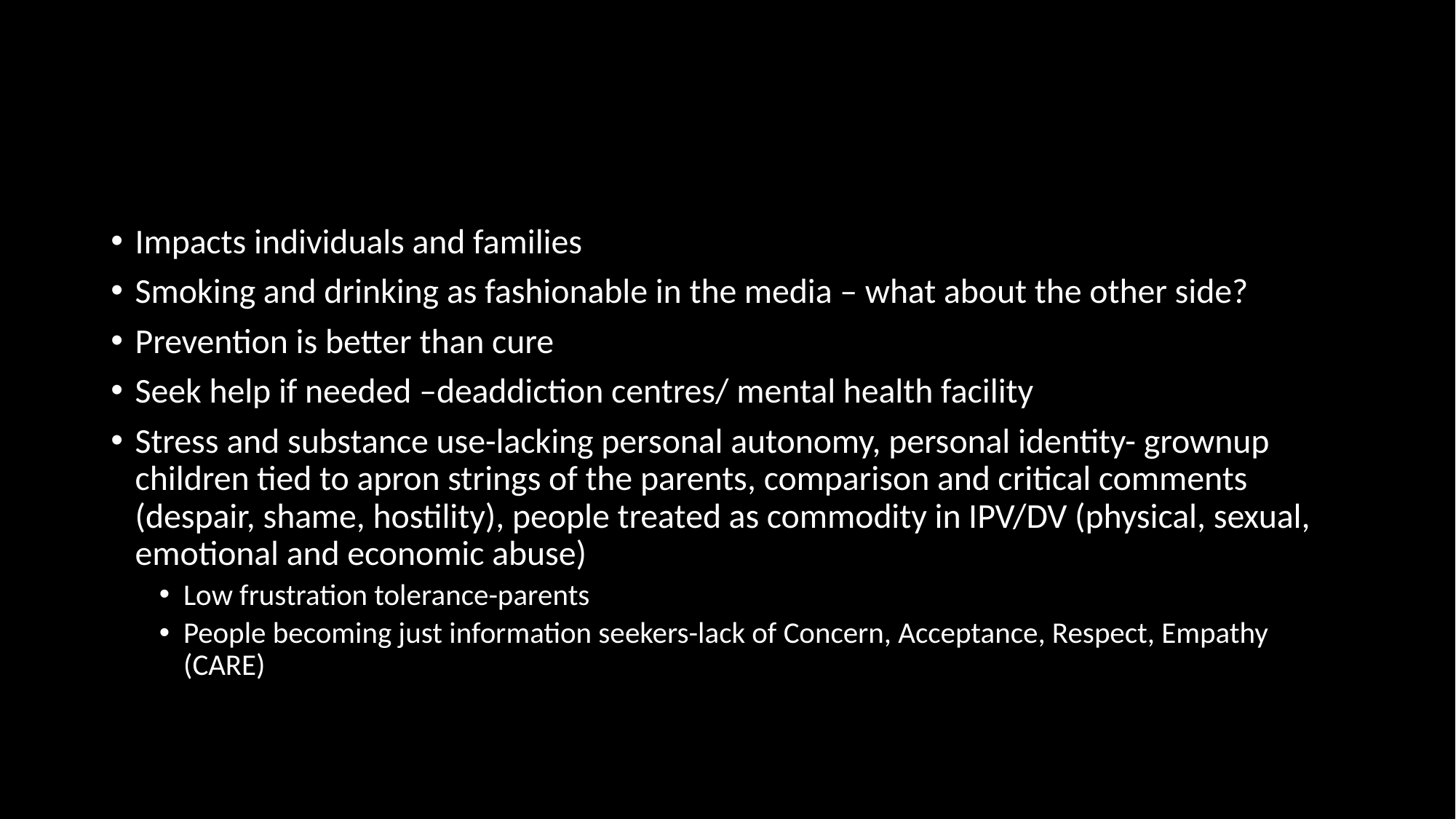

#
Impacts individuals and families
Smoking and drinking as fashionable in the media – what about the other side?
Prevention is better than cure
Seek help if needed –deaddiction centres/ mental health facility
Stress and substance use-lacking personal autonomy, personal identity- grownup children tied to apron strings of the parents, comparison and critical comments (despair, shame, hostility), people treated as commodity in IPV/DV (physical, sexual, emotional and economic abuse)
Low frustration tolerance-parents
People becoming just information seekers-lack of Concern, Acceptance, Respect, Empathy (CARE)